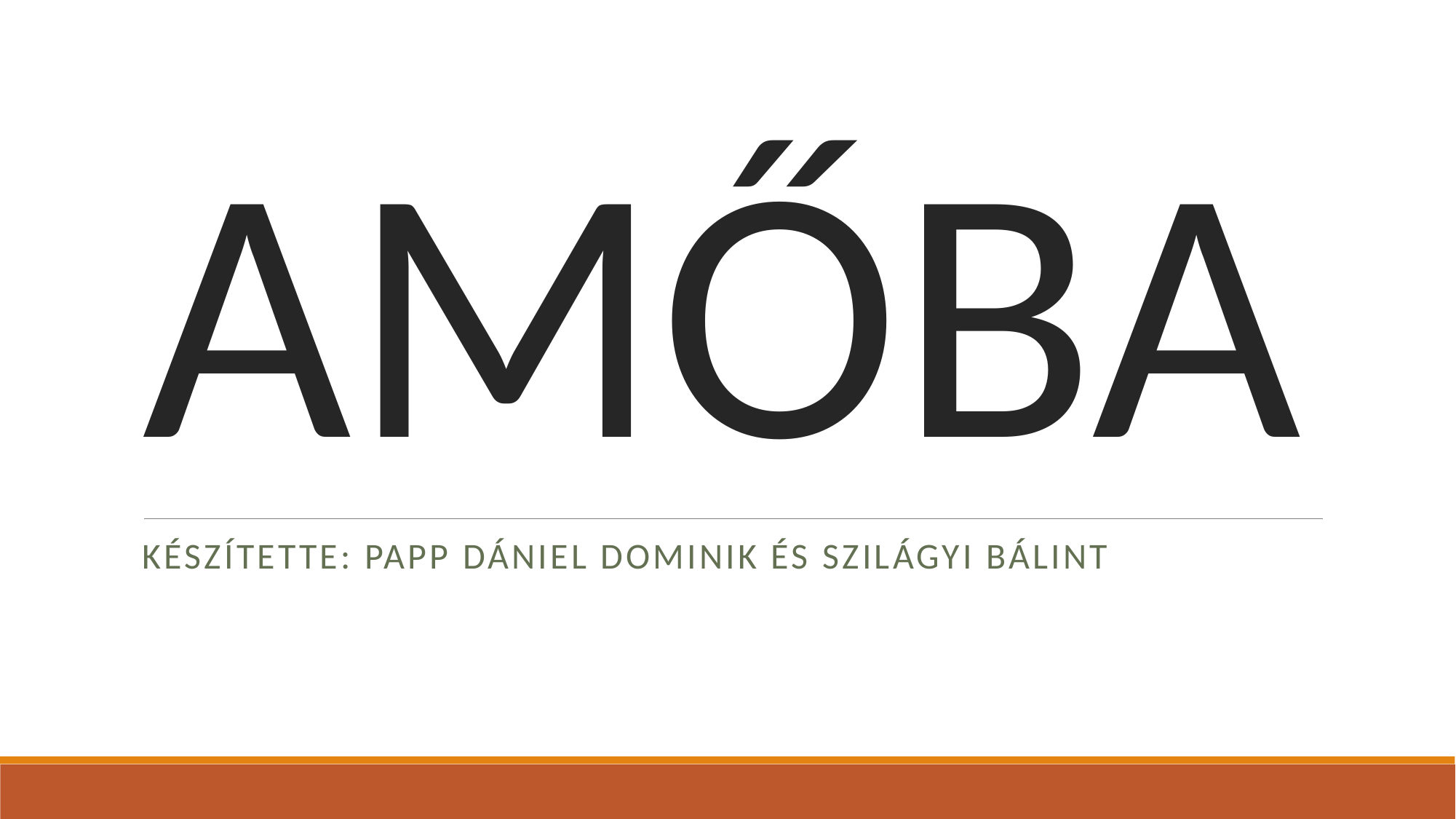

# AMŐBA
Készítette: Papp Dániel Dominik és Szilágyi Bálint